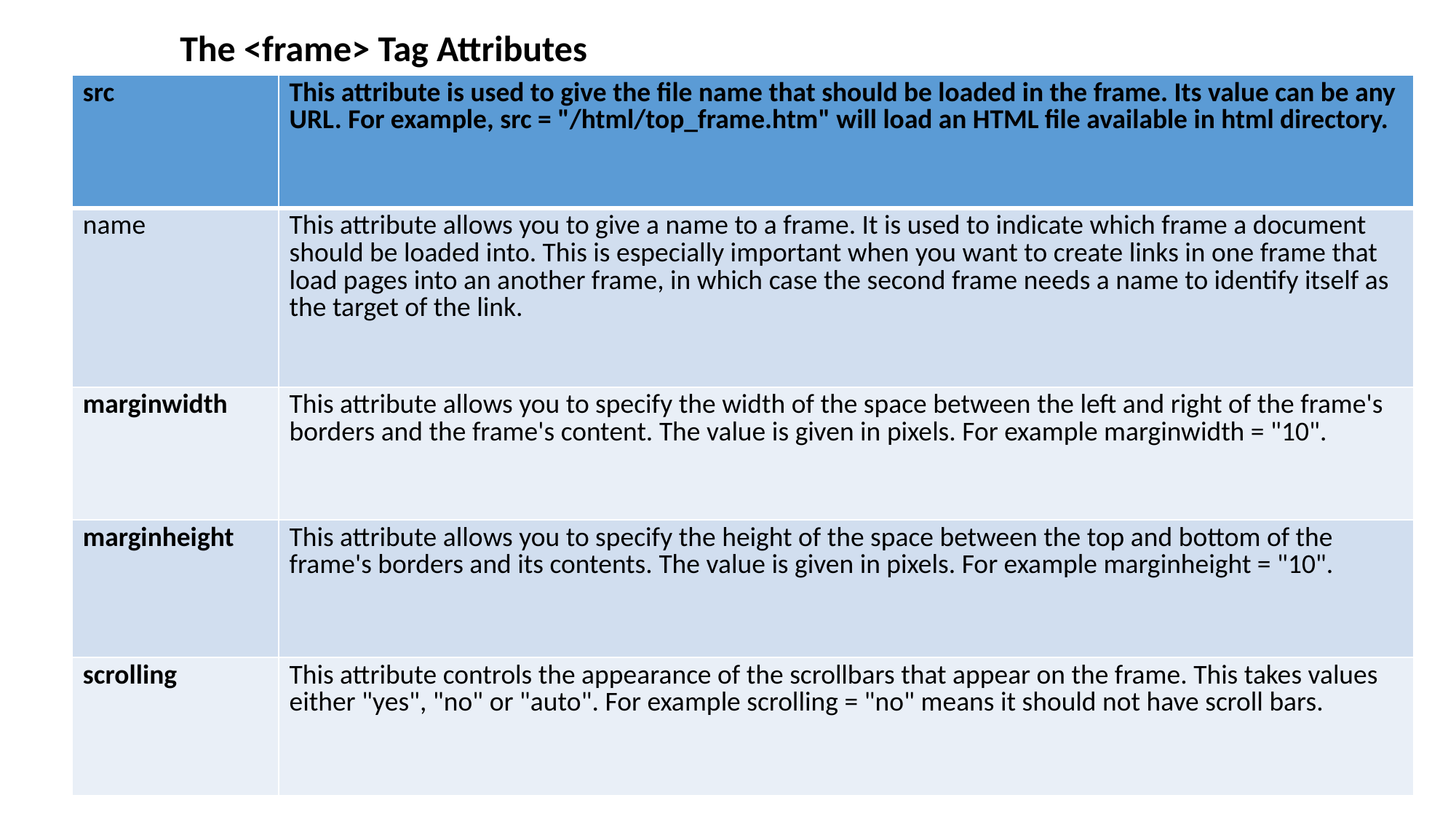

The <frame> Tag Attributes
| src | This attribute is used to give the file name that should be loaded in the frame. Its value can be any URL. For example, src = "/html/top\_frame.htm" will load an HTML file available in html directory. |
| --- | --- |
| name | This attribute allows you to give a name to a frame. It is used to indicate which frame a document should be loaded into. This is especially important when you want to create links in one frame that load pages into an another frame, in which case the second frame needs a name to identify itself as the target of the link. |
| marginwidth | This attribute allows you to specify the width of the space between the left and right of the frame's borders and the frame's content. The value is given in pixels. For example marginwidth = "10". |
| marginheight | This attribute allows you to specify the height of the space between the top and bottom of the frame's borders and its contents. The value is given in pixels. For example marginheight = "10". |
| scrolling | This attribute controls the appearance of the scrollbars that appear on the frame. This takes values either "yes", "no" or "auto". For example scrolling = "no" means it should not have scroll bars. |